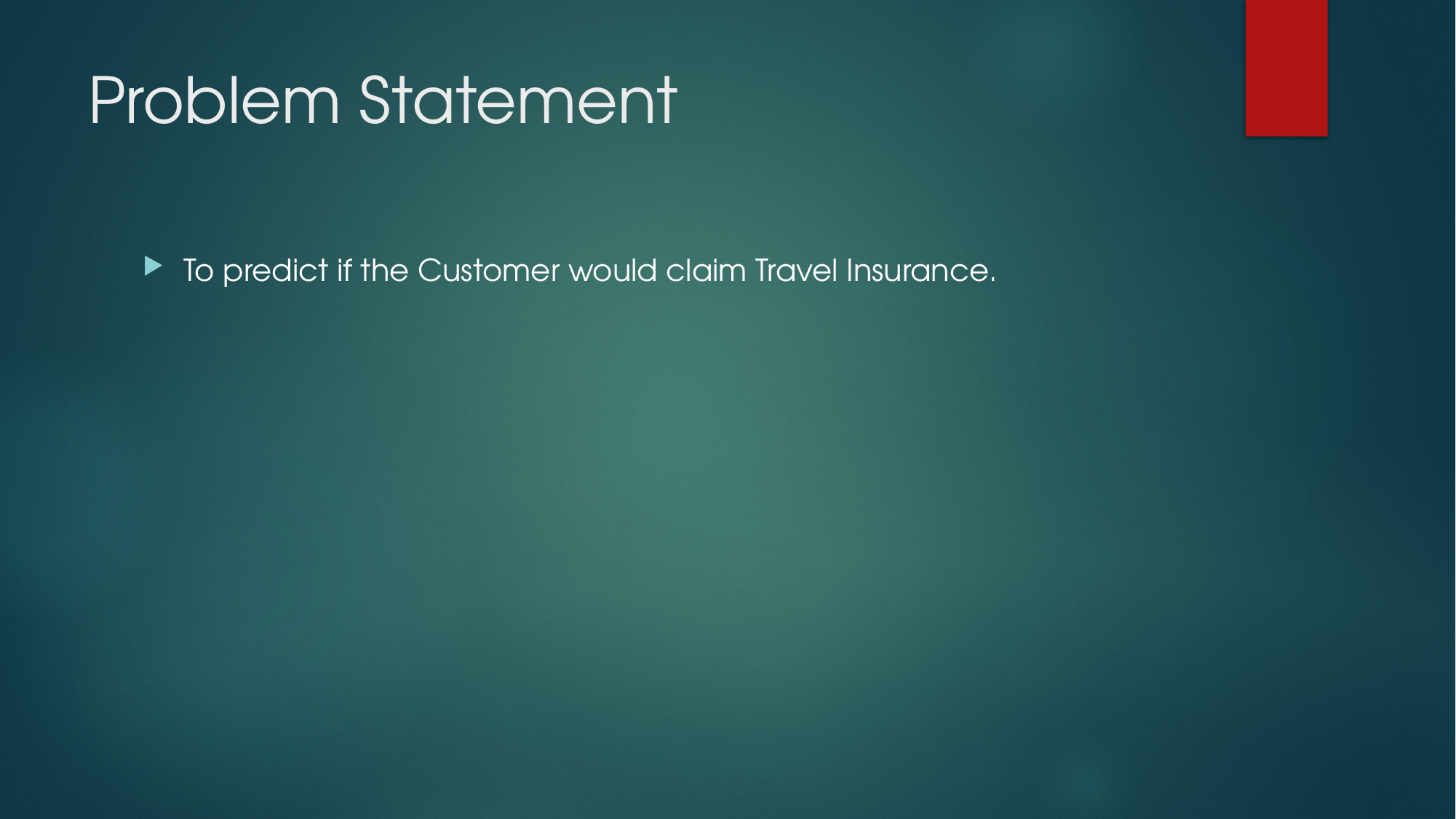

# Problem Statement
To predict if the Customer would claim Travel Insurance.